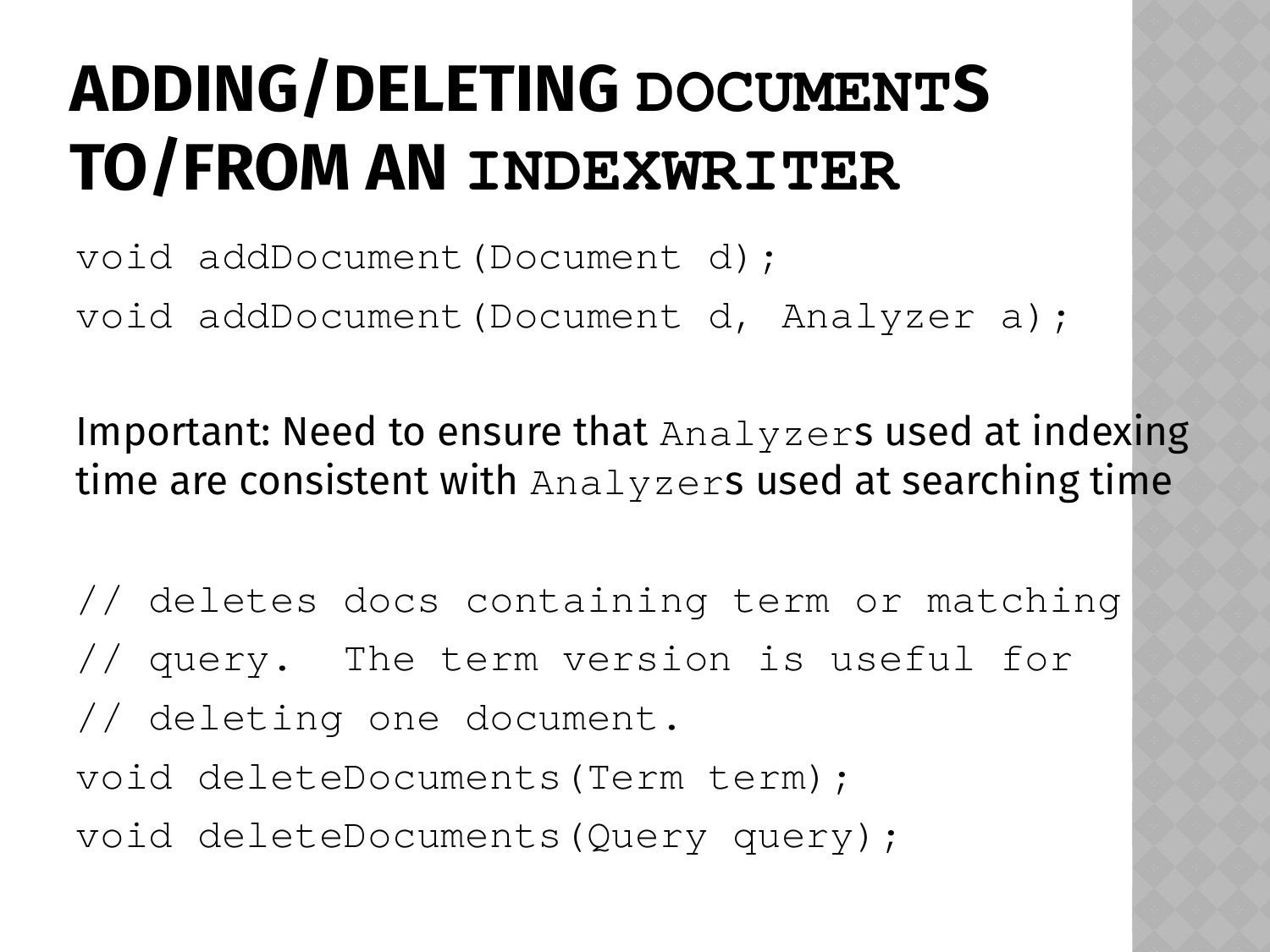

# Adding/deleting Documents to/from an IndexWriter
void addDocument(Document d);
void addDocument(Document d, Analyzer a);

Important: Need to ensure that Analyzers used at indexing time are consistent with Analyzers used at searching time

// deletes docs containing term or matching
// query.  The term version is useful for
// deleting one document.
void deleteDocuments(Term term);
void deleteDocuments(Query query);